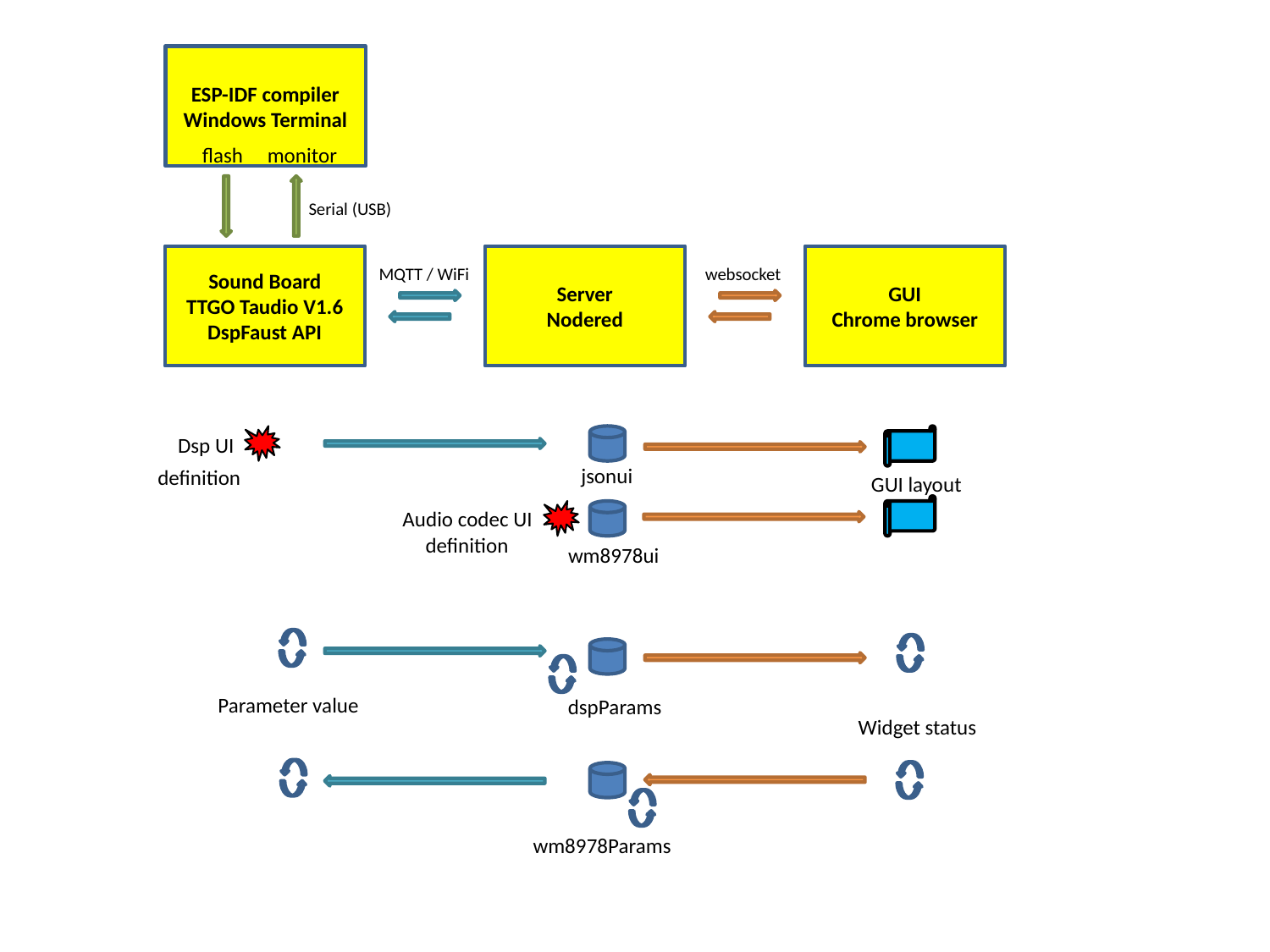

ESP-IDF compiler
Windows Terminal
flash     monitor

Serial (USB)
Sound Board
TTGO Taudio V1.6
DspFaust API
Server
Nodered
GUI
Chrome browser
MQTT / WiFi
websocket

Dsp UI

definition
jsonui
GUI layout

Audio codec UI

definition
wm8978ui

Widget status

Parameter value
dspParams
wm8978Params